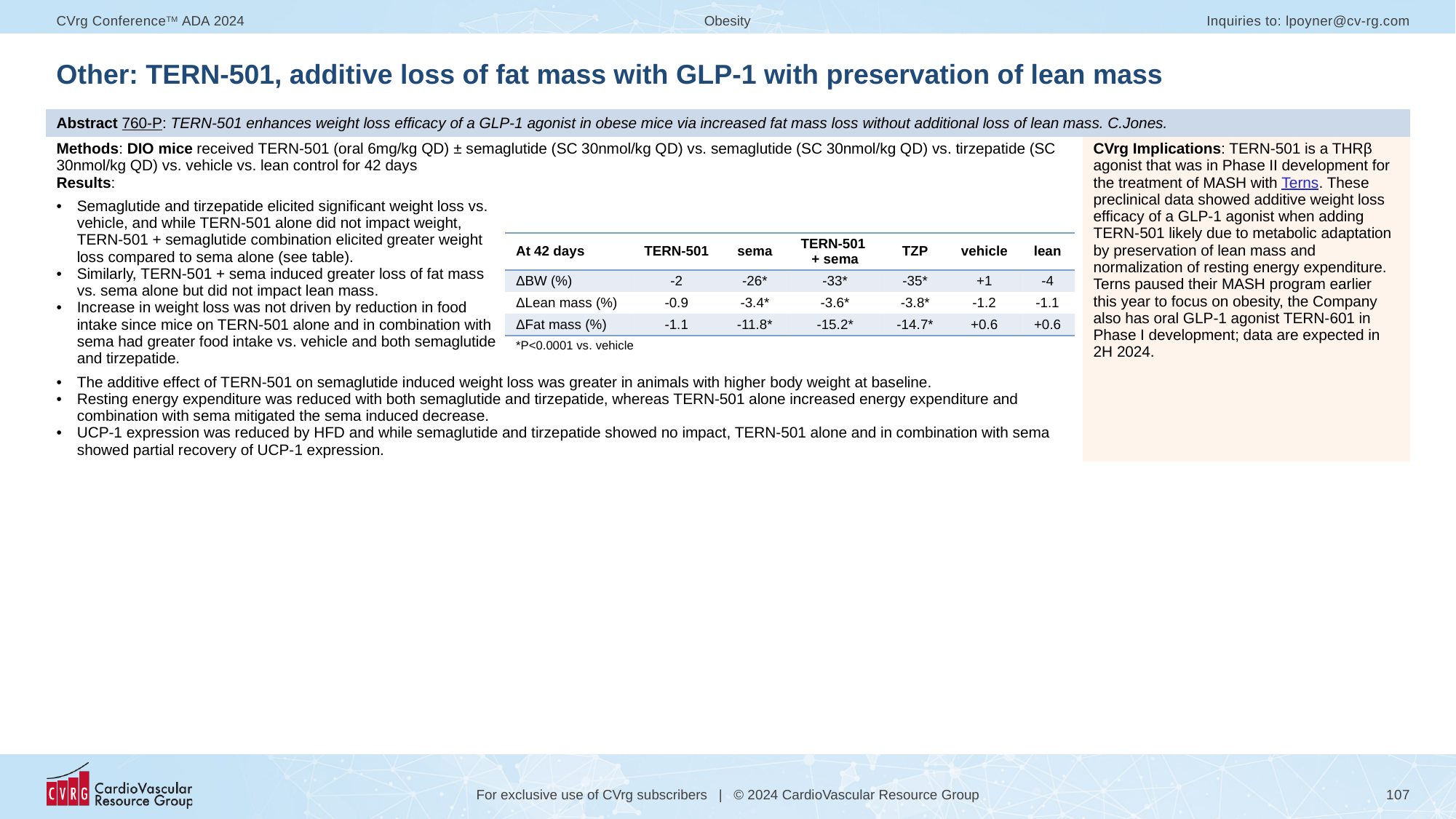

# Other: TERN-501, additive loss of fat mass with GLP-1 with preservation of lean mass
| Abstract 760-P: TERN-501 enhances weight loss efficacy of a GLP-1 agonist in obese mice via increased fat mass loss without additional loss of lean mass. C.Jones. |  |  |
| --- | --- | --- |
| Methods: DIO mice received TERN-501 (oral 6mg/kg QD) ± semaglutide (SC 30nmol/kg QD) vs. semaglutide (SC 30nmol/kg QD) vs. tirzepatide (SC 30nmol/kg QD) vs. vehicle vs. lean control for 42 days Results: |  | CVrg Implications: TERN-501 is a THRβ agonist that was in Phase II development for the treatment of MASH with Terns. These preclinical data showed additive weight loss efficacy of a GLP-1 agonist when adding TERN-501 likely due to metabolic adaptation by preservation of lean mass and normalization of resting energy expenditure. Terns paused their MASH program earlier this year to focus on obesity, the Company also has oral GLP-1 agonist TERN-601 in Phase I development; data are expected in 2H 2024. |
| Semaglutide and tirzepatide elicited significant weight loss vs. vehicle, and while TERN-501 alone did not impact weight, TERN-501 + semaglutide combination elicited greater weight loss compared to sema alone (see table). Similarly, TERN-501 + sema induced greater loss of fat mass vs. sema alone but did not impact lean mass. Increase in weight loss was not driven by reduction in food intake since mice on TERN-501 alone and in combination with sema had greater food intake vs. vehicle and both semaglutide and tirzepatide. |  |  |
| The additive effect of TERN-501 on semaglutide induced weight loss was greater in animals with higher body weight at baseline. Resting energy expenditure was reduced with both semaglutide and tirzepatide, whereas TERN-501 alone increased energy expenditure and combination with sema mitigated the sema induced decrease. UCP-1 expression was reduced by HFD and while semaglutide and tirzepatide showed no impact, TERN-501 alone and in combination with sema showed partial recovery of UCP-1 expression. |  |  |
| At 42 days | TERN-501 | sema | TERN-501 + sema | TZP | vehicle | lean |
| --- | --- | --- | --- | --- | --- | --- |
| ΔBW (%) | -2 | -26\* | -33\* | -35\* | +1 | -4 |
| ΔLean mass (%) | -0.9 | -3.4\* | -3.6\* | -3.8\* | -1.2 | -1.1 |
| ΔFat mass (%) | -1.1 | -11.8\* | -15.2\* | -14.7\* | +0.6 | +0.6 |
| \*P<0.0001 vs. vehicle |  |  |  |  |  |  |